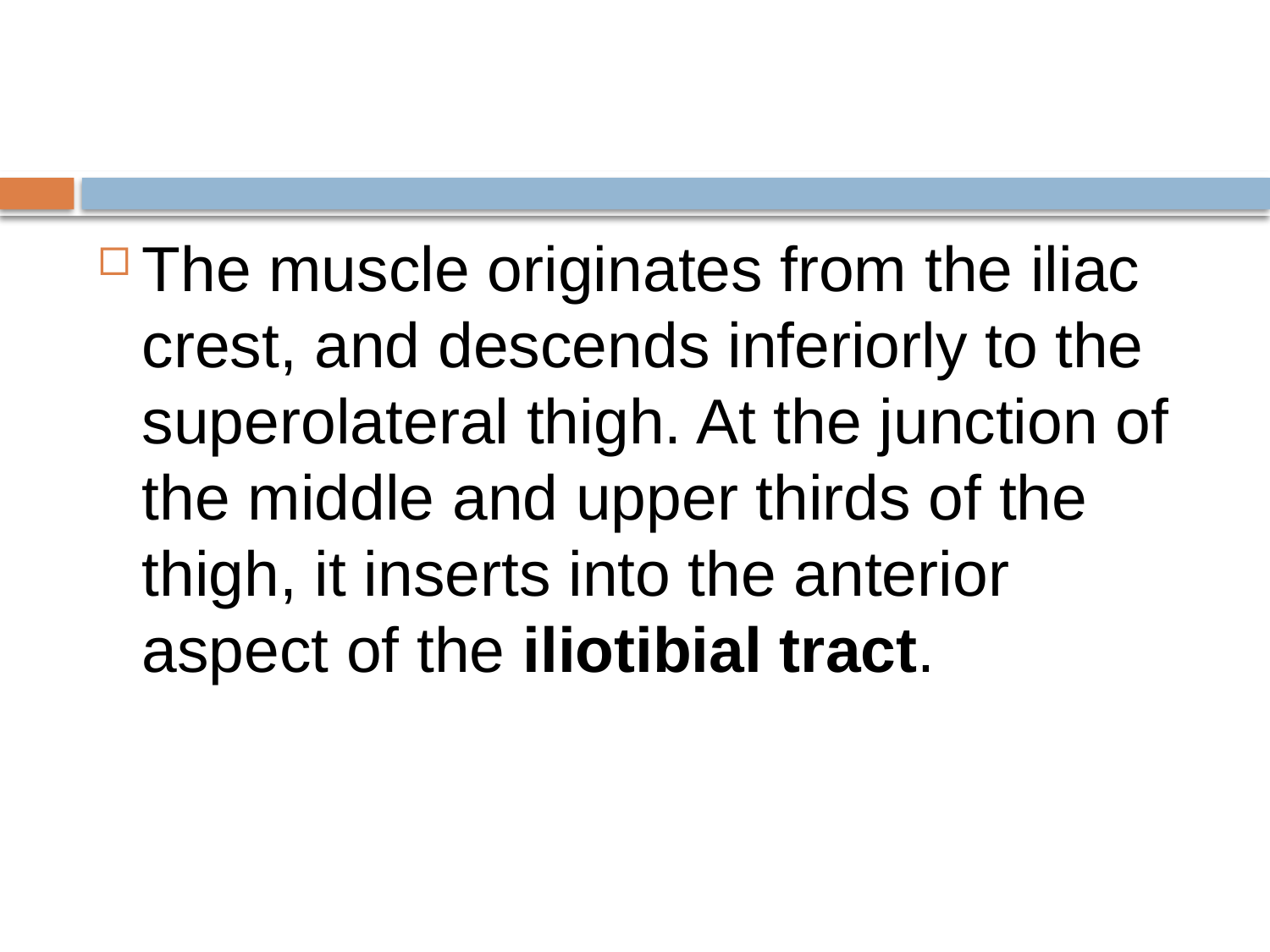

#
The muscle originates from the iliac crest, and descends inferiorly to the superolateral thigh. At the junction of the middle and upper thirds of the thigh, it inserts into the anterior aspect of the iliotibial tract.